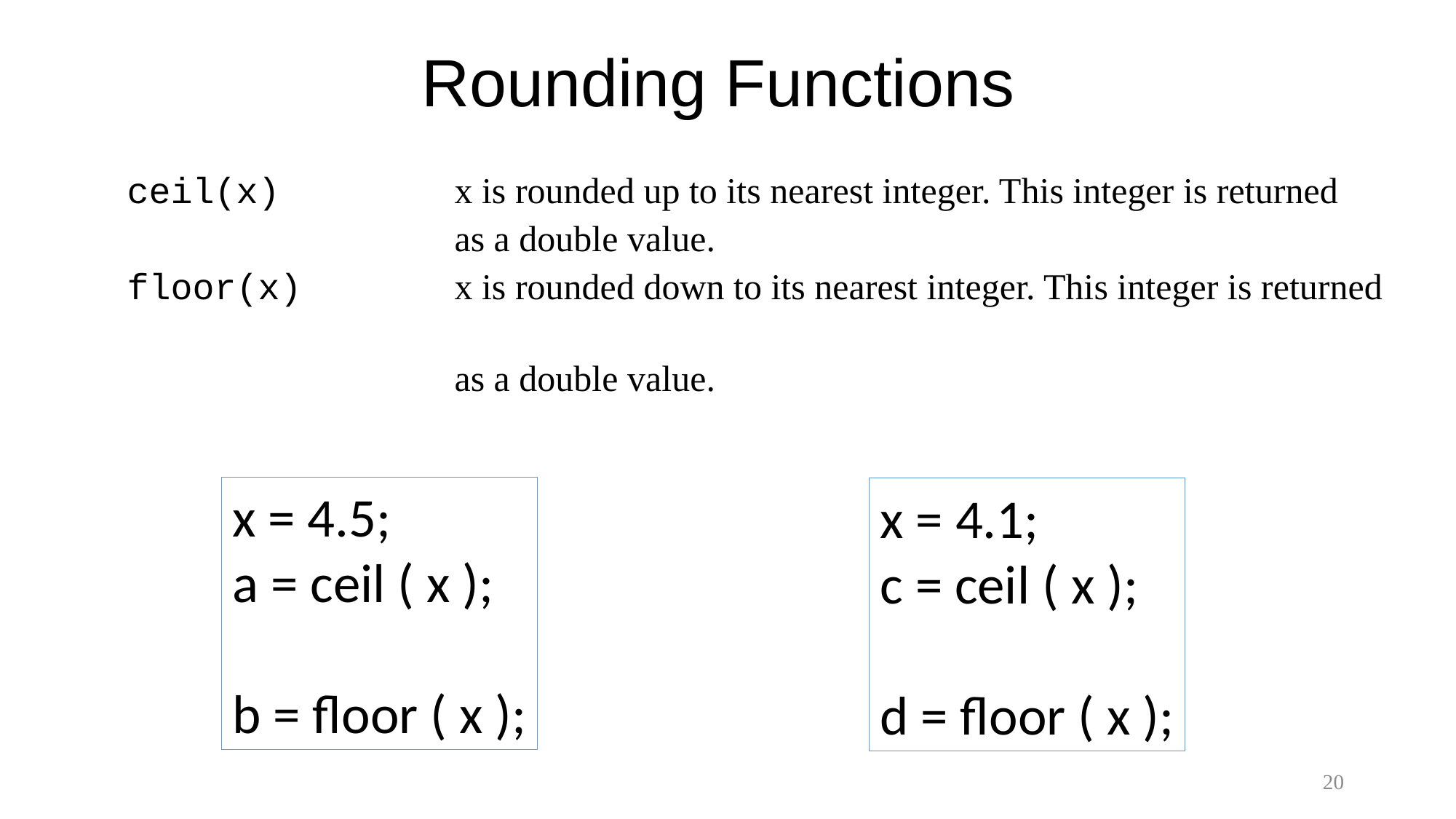

# Rounding Functions
ceil(x)        x is rounded up to its nearest integer. This integer is returned
                                    as a double value.
floor(x)       x is rounded down to its nearest integer. This integer is returned
                                    as a double value.

x = 4.5;
a = ceil ( x );

b = floor ( x );
x = 4.1;
c = ceil ( x );

d = floor ( x );
20